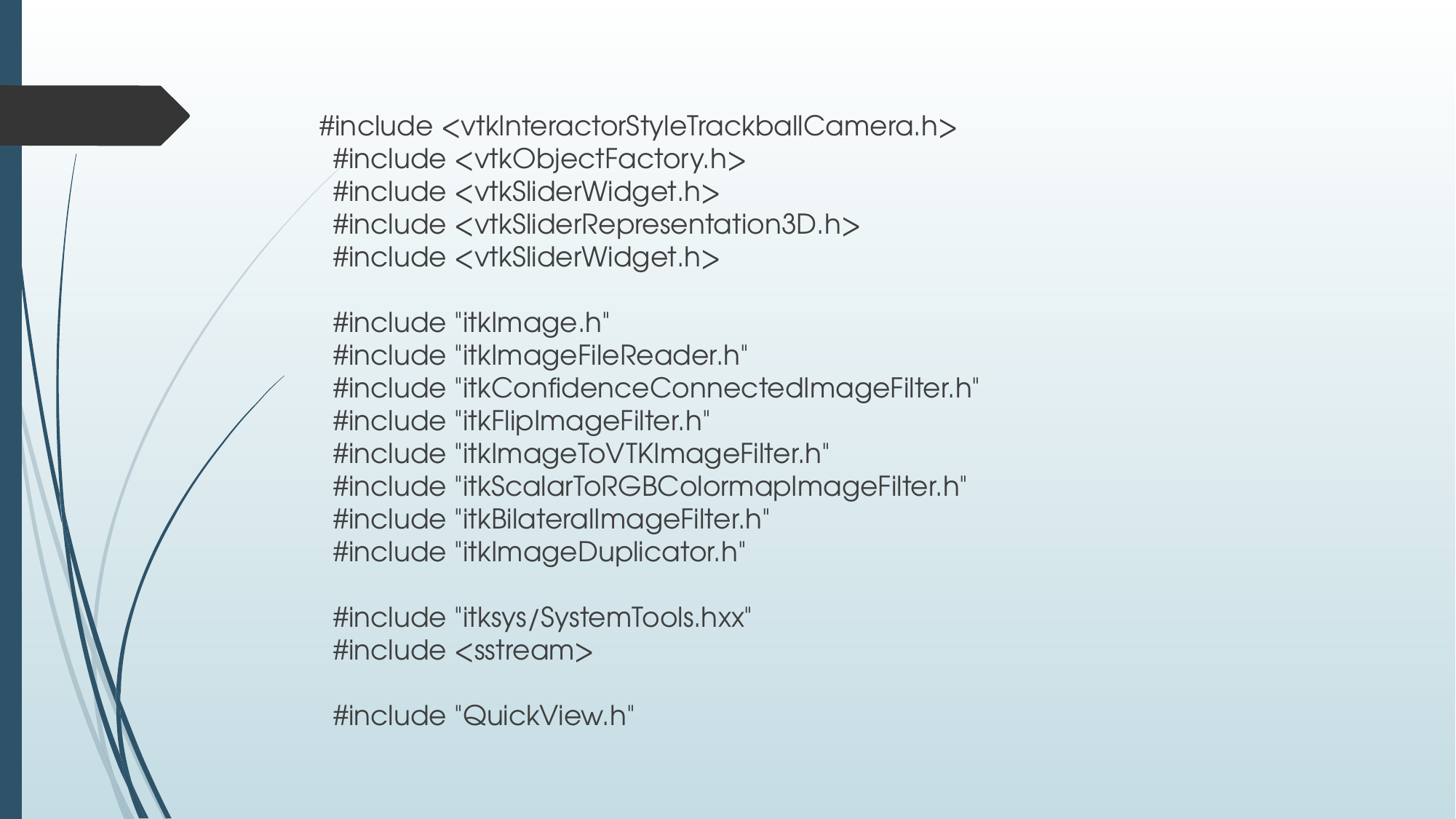

#
#include <vtkInteractorStyleTrackballCamera.h>
#include <vtkObjectFactory.h>
#include <vtkSliderWidget.h>
#include <vtkSliderRepresentation3D.h>
#include <vtkSliderWidget.h>
#include "itkImage.h"
#include "itkImageFileReader.h"
#include "itkConfidenceConnectedImageFilter.h"
#include "itkFlipImageFilter.h"
#include "itkImageToVTKImageFilter.h"
#include "itkScalarToRGBColormapImageFilter.h"
#include "itkBilateralImageFilter.h"
#include "itkImageDuplicator.h"
#include "itksys/SystemTools.hxx"
#include <sstream>
#include "QuickView.h"